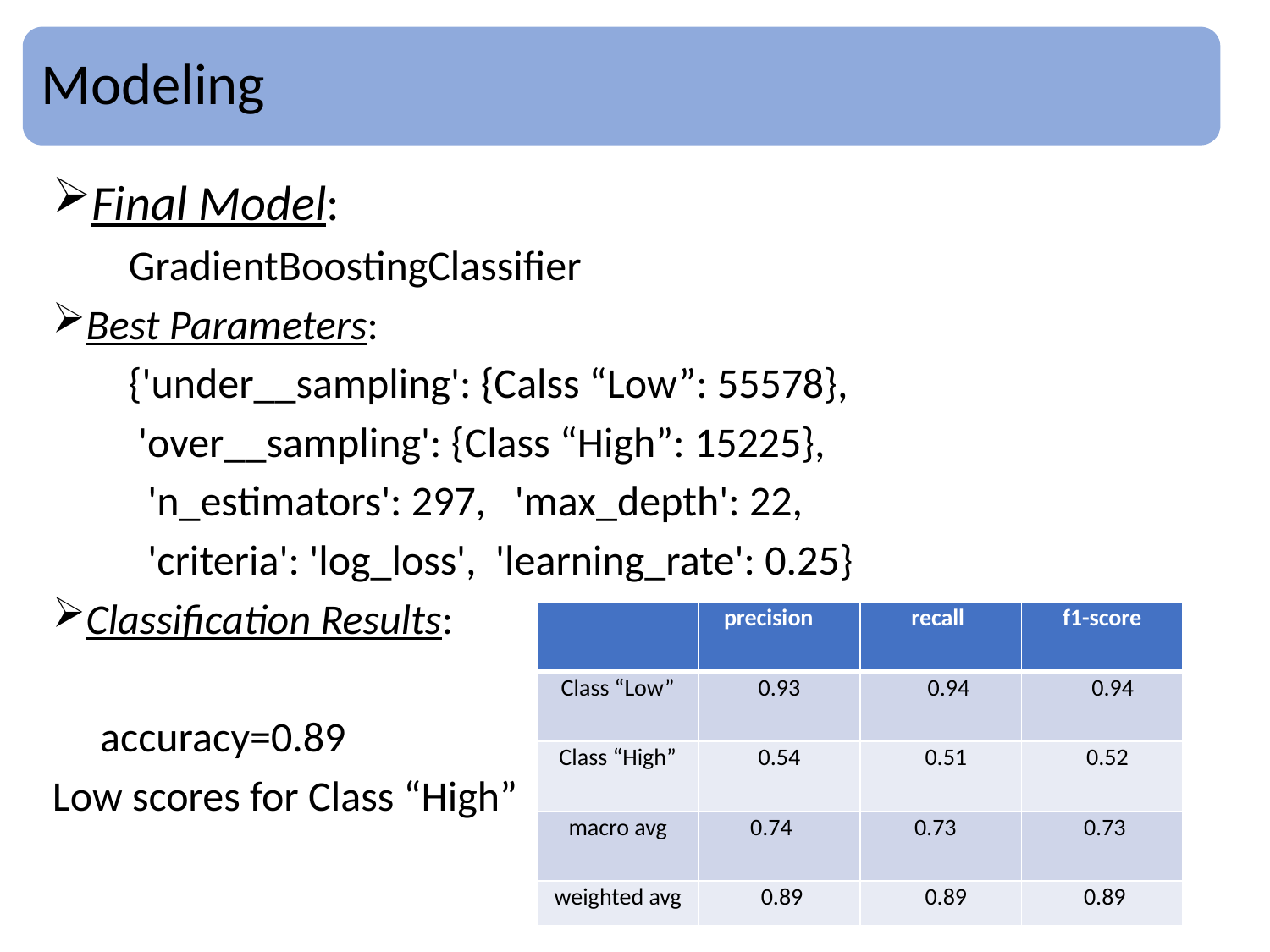

Modeling
Final Model:
        GradientBoostingClassifier
Best Parameters:
        {'under__sampling': {Calss “Low”: 55578},
         'over__sampling': {Class “High”: 15225},
          'n_estimators': 297,   'max_depth': 22,
          'criteria': 'log_loss',  'learning_rate': 0.25}
Classification Results:

     accuracy=0.89
Low scores for Class “High”
|  | precision | recall | f1-score |
| --- | --- | --- | --- |
| Class “Low” | 0.93 | 0.94 | 0.94 |
| Class “High” | 0.54 | 0.51 | 0.52 |
| macro avg | 0.74 | 0.73 | 0.73 |
| weighted avg | 0.89 | 0.89 | 0.89 |
12